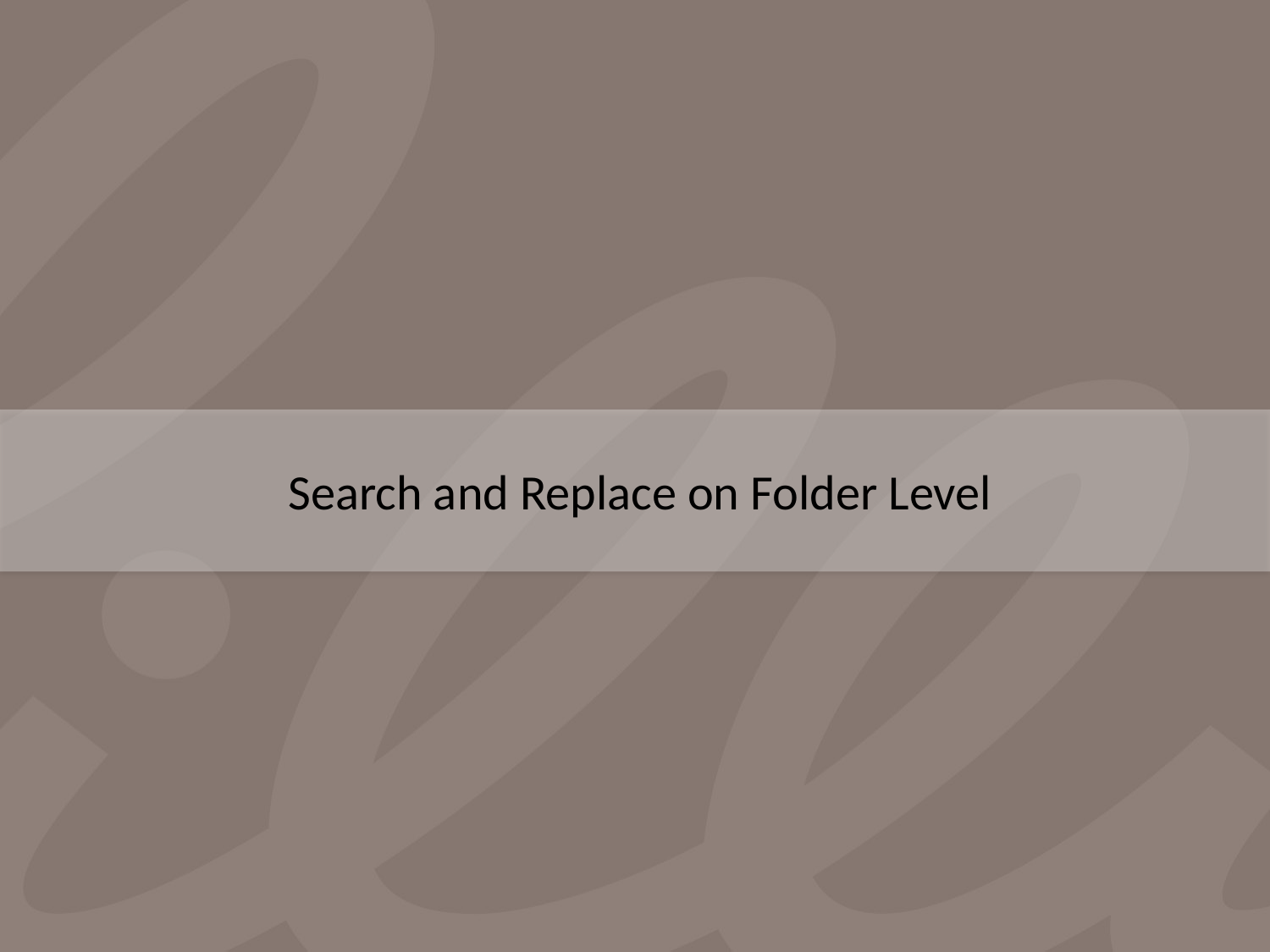

# Search and Replace on Folder Level